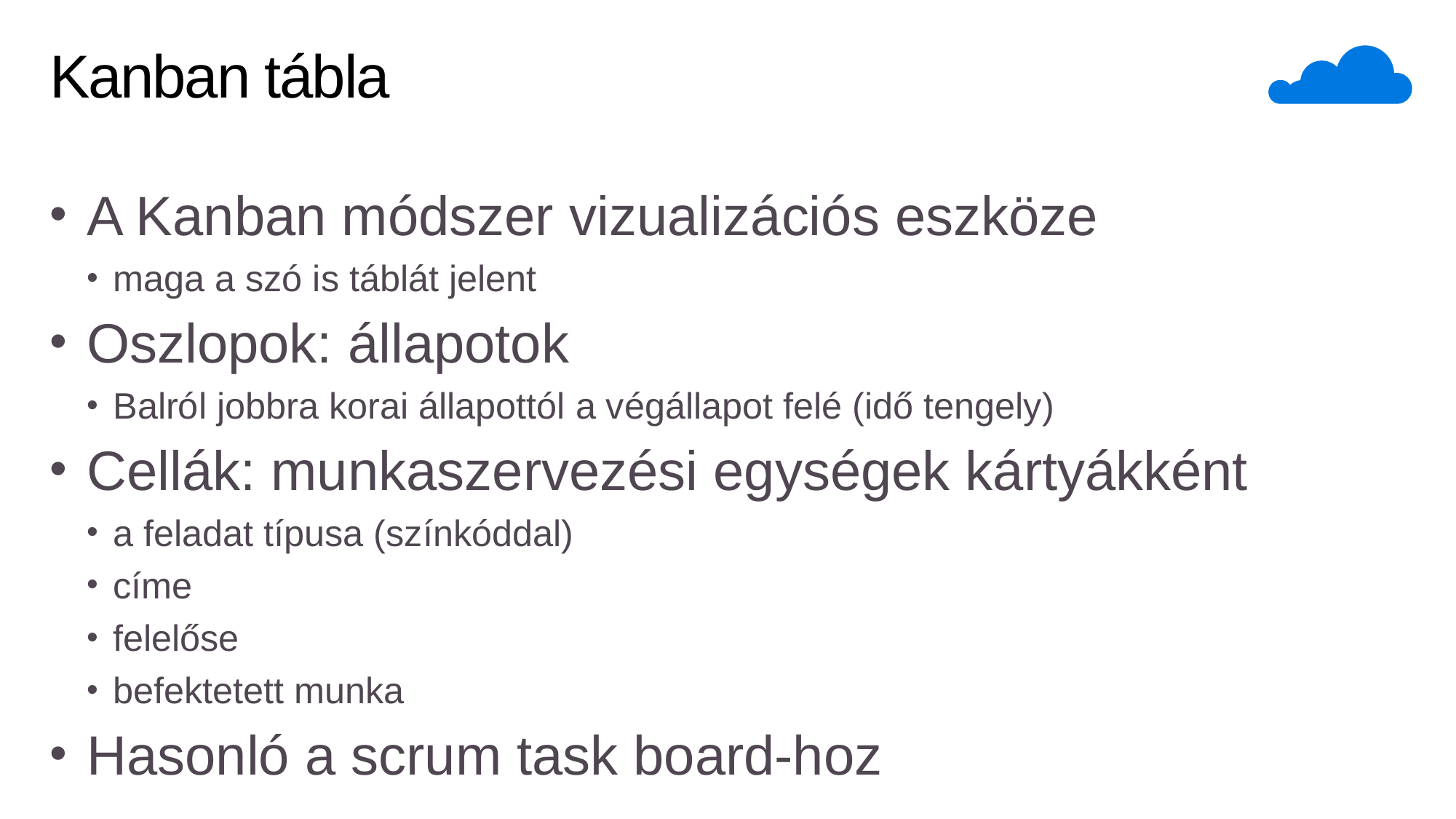

# Kanban tábla
A Kanban módszer vizualizációs eszköze
maga a szó is táblát jelent
Oszlopok: állapotok
Balról jobbra korai állapottól a végállapot felé (idő tengely)
Cellák: munkaszervezési egységek kártyákként
a feladat típusa (színkóddal)
címe
felelőse
befektetett munka
Hasonló a scrum task board-hoz